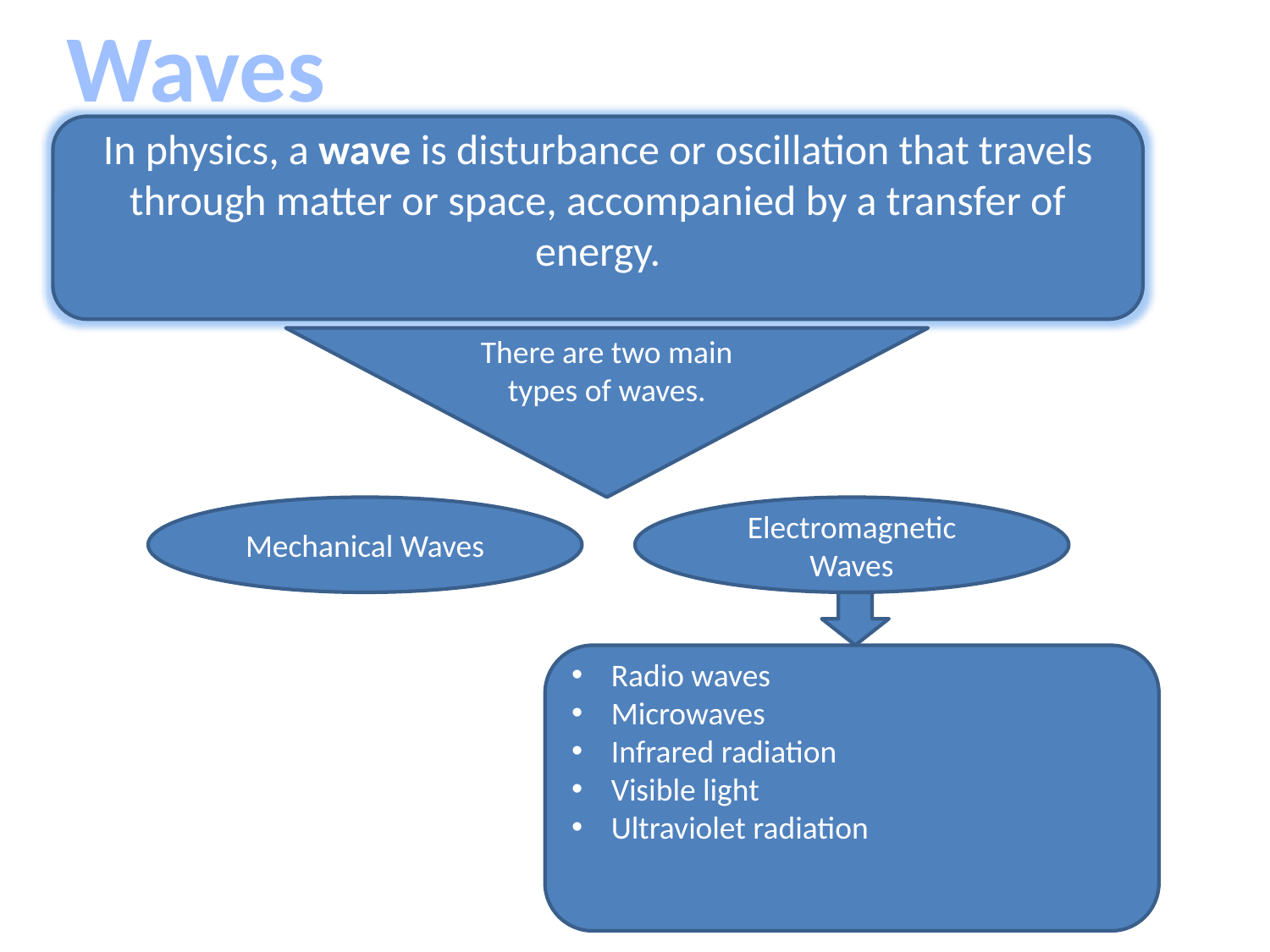

Waves
In physics, a wave is disturbance or oscillation that travels through matter or space, accompanied by a transfer of energy.

There are two main types of waves.
Mechanical Waves
Electromagnetic Waves

Radio waves
Microwaves
Infrared radiation
Visible light
Ultraviolet radiation